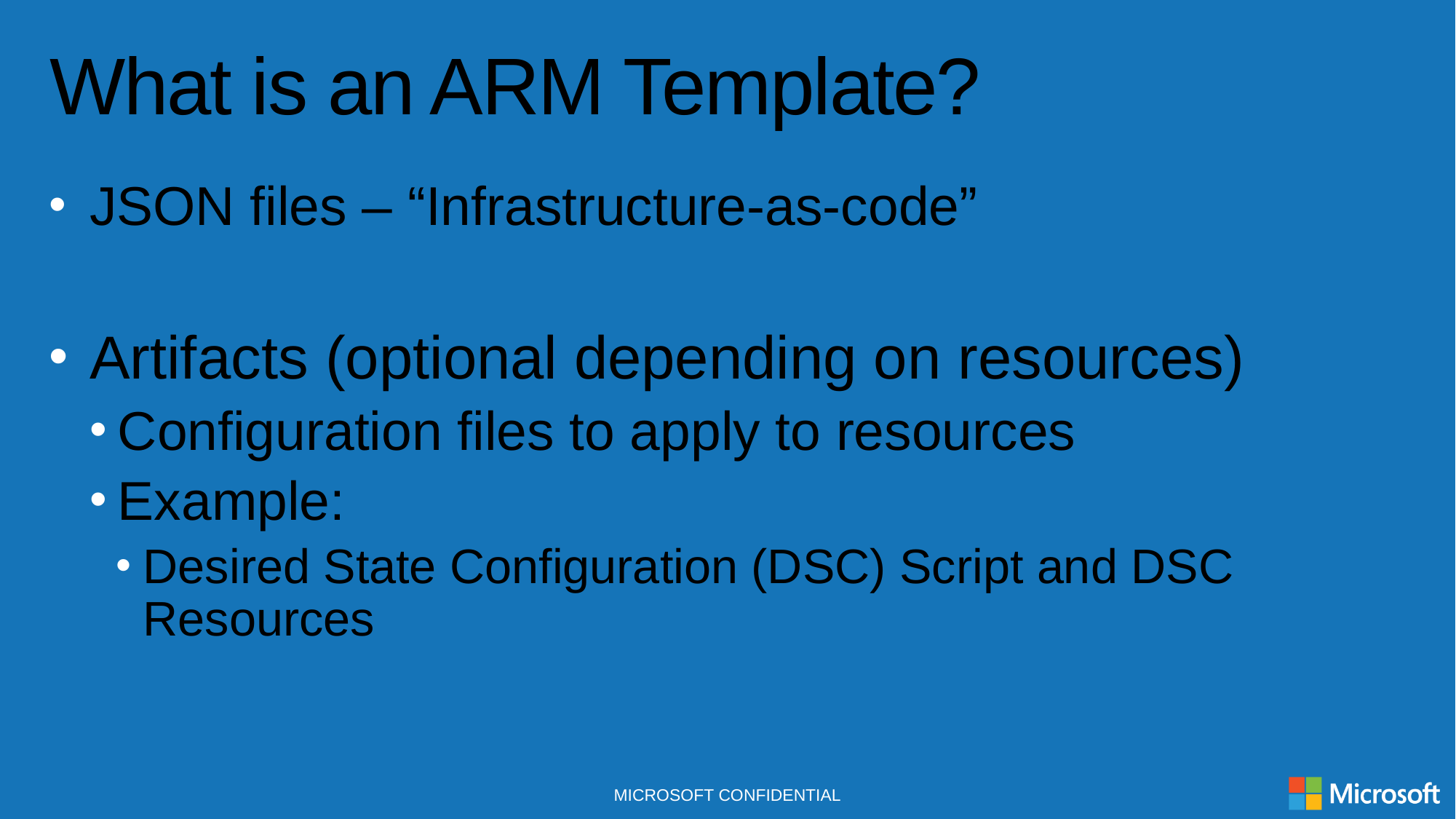

# What is an ARM Template?
JSON files – “Infrastructure-as-code”

Artifacts (optional depending on resources)
Configuration files to apply to resources
Example:
Desired State Configuration (DSC) Script and DSC Resources